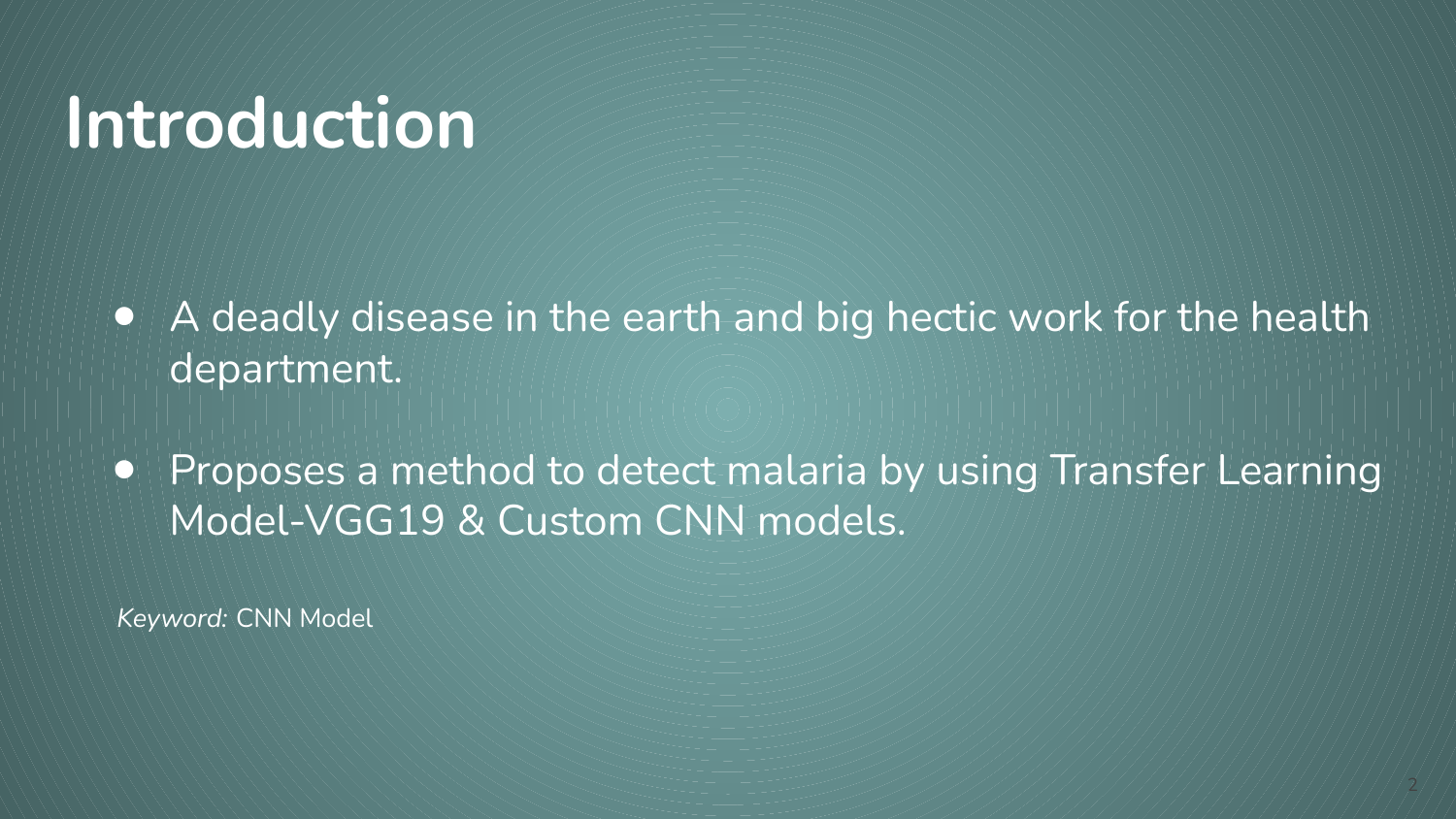

Introduction

A deadly disease in the earth and big hectic work for the health department.

Proposes a method to detect malaria by using Transfer Learning Model-VGG19 & Custom CNN models.

   Keyword: CNN Model
2